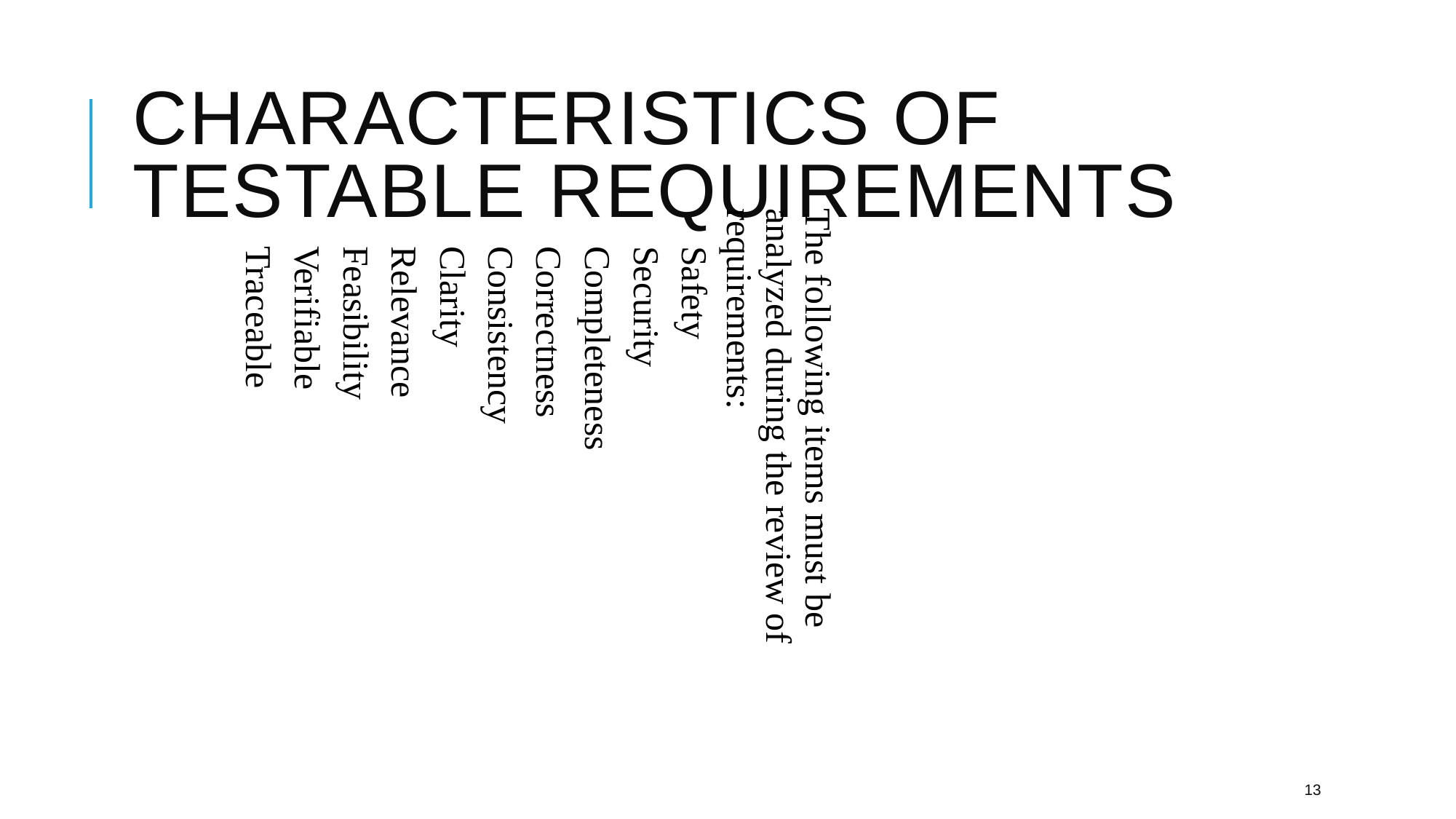

Characteristics of Testable Requirements
The following items must be analyzed during the review of requirements:
Safety
Security
Completeness
Correctness
Consistency
Clarity
Relevance
Feasibility
Verifiable
Traceable

13